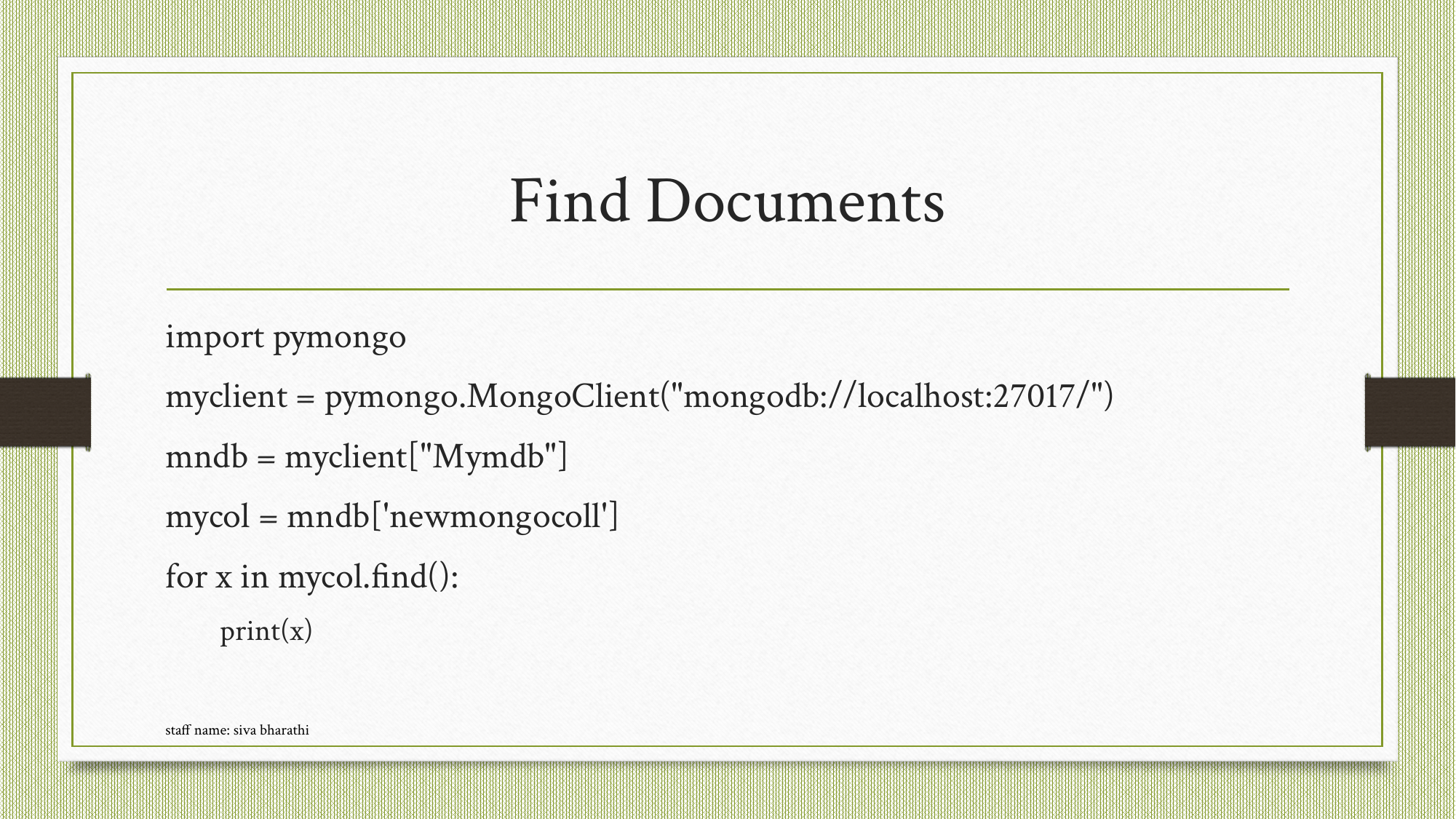

# Find Documents
import pymongo
myclient = pymongo.MongoClient("mongodb://localhost:27017/")
mndb = myclient["Mymdb"]
mycol = mndb['newmongocoll']
for x in mycol.find():
print(x)
staff name: siva bharathi